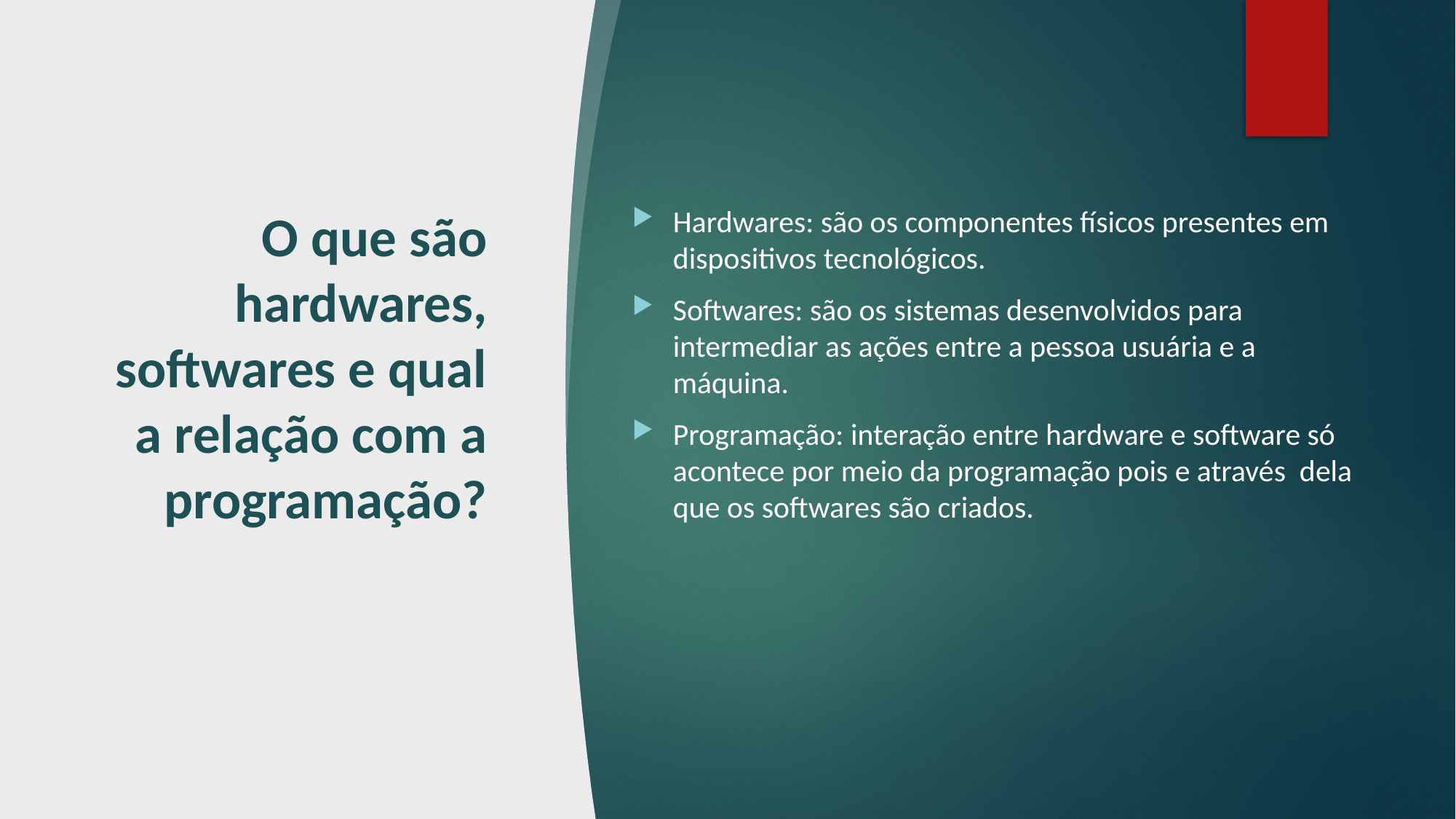

# O que são hardwares, softwares e qual a relação com a programação?
Hardwares: são os componentes físicos presentes em dispositivos tecnológicos.
Softwares: são os sistemas desenvolvidos para intermediar as ações entre a pessoa usuária e a máquina.
Programação: interação entre hardware e software só acontece por meio da programação pois e através  dela que os softwares são criados.